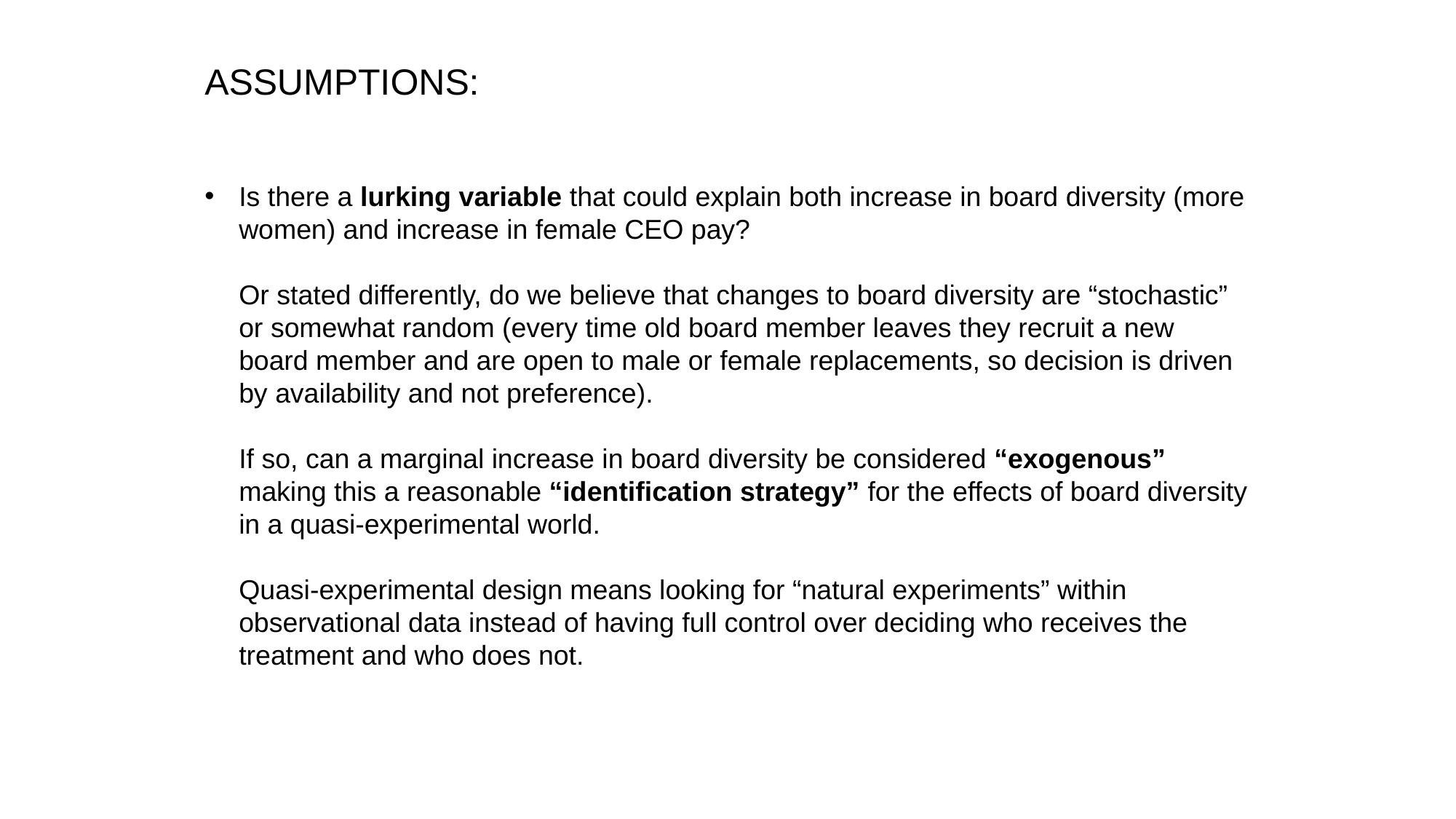

ASSUMPTIONS:

Is there a lurking variable that could explain both increase in board diversity (more women) and increase in female CEO pay?
Or stated differently, do we believe that changes to board diversity are “stochastic” or somewhat random (every time old board member leaves they recruit a new board member and are open to male or female replacements, so decision is driven by availability and not preference).
If so, can a marginal increase in board diversity be considered “exogenous” making this a reasonable “identification strategy” for the effects of board diversity in a quasi-experimental world.
Quasi-experimental design means looking for “natural experiments” within observational data instead of having full control over deciding who receives the treatment and who does not.